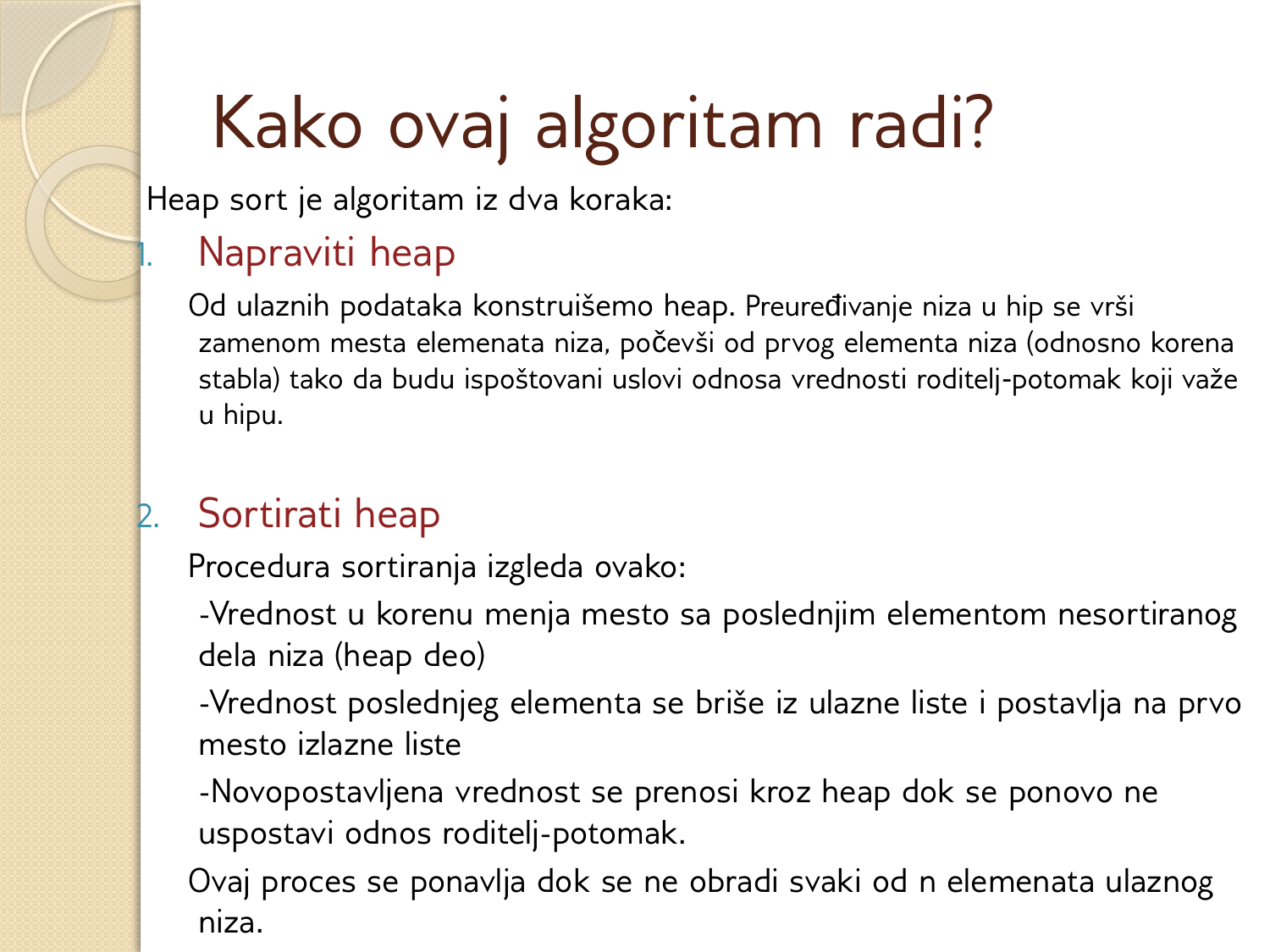

# Kako ovaj algoritam radi?
 Heap sort je algoritam iz dva koraka:
Napraviti heap
     Od ulaznih podataka konstruišemo heap. Preuređivanje niza u hip se vrši zamenom mesta elemenata niza, počevši od prvog elementa niza (odnosno korena stabla) tako da budu ispoštovani uslovi odnosa vrednosti roditelj-potomak koji važe u hipu.

Sortirati heap
     Procedura sortiranja izgleda ovako:
      -Vrednost u korenu menja mesto sa poslednjim elementom nesortiranog dela niza (heap deo)
      -Vrednost poslednjeg elementa se briše iz ulazne liste i postavlja na prvo mesto izlazne liste
      -Novopostavljena vrednost se prenosi kroz heap dok se ponovo ne uspostavi odnos roditelj-potomak.
     Ovaj proces se ponavlja dok se ne obradi svaki od n elemenata ulaznog niza.